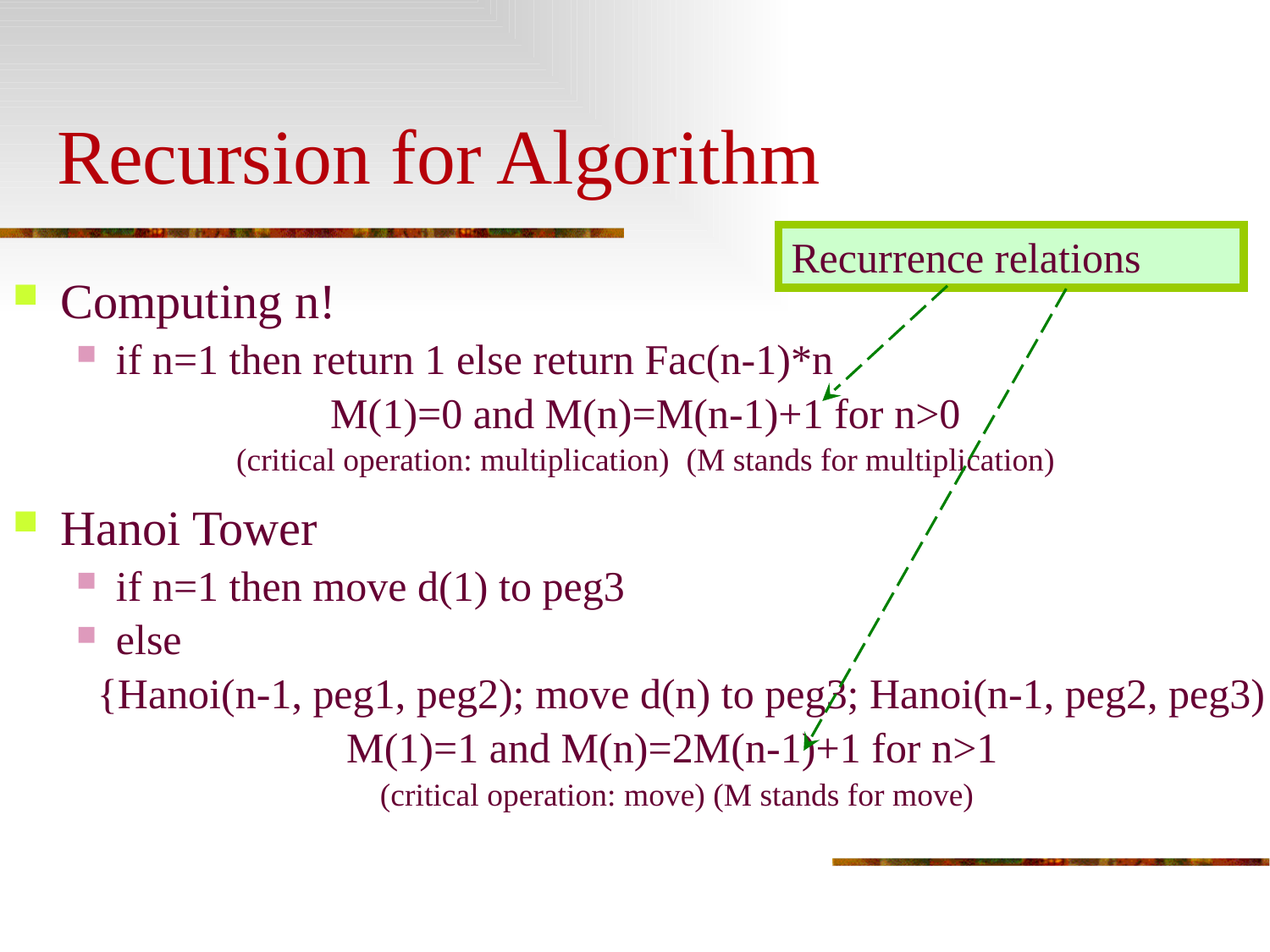

# Recursion for Algorithm
Recurrence relations

Computing n!
if n=1 then return 1 else return Fac(n-1)*n
M(1)=0 and M(n)=M(n-1)+1 for n>0
(critical operation: multiplication)  (M stands for multiplication)
Hanoi Tower
if n=1 then move d(1) to peg3
else
  {Hanoi(n-1, peg1, peg2); move d(n) to peg3; Hanoi(n-1, peg2, peg3)
M(1)=1 and M(n)=2M(n-1)+1 for n>1
(critical operation: move) (M stands for move)